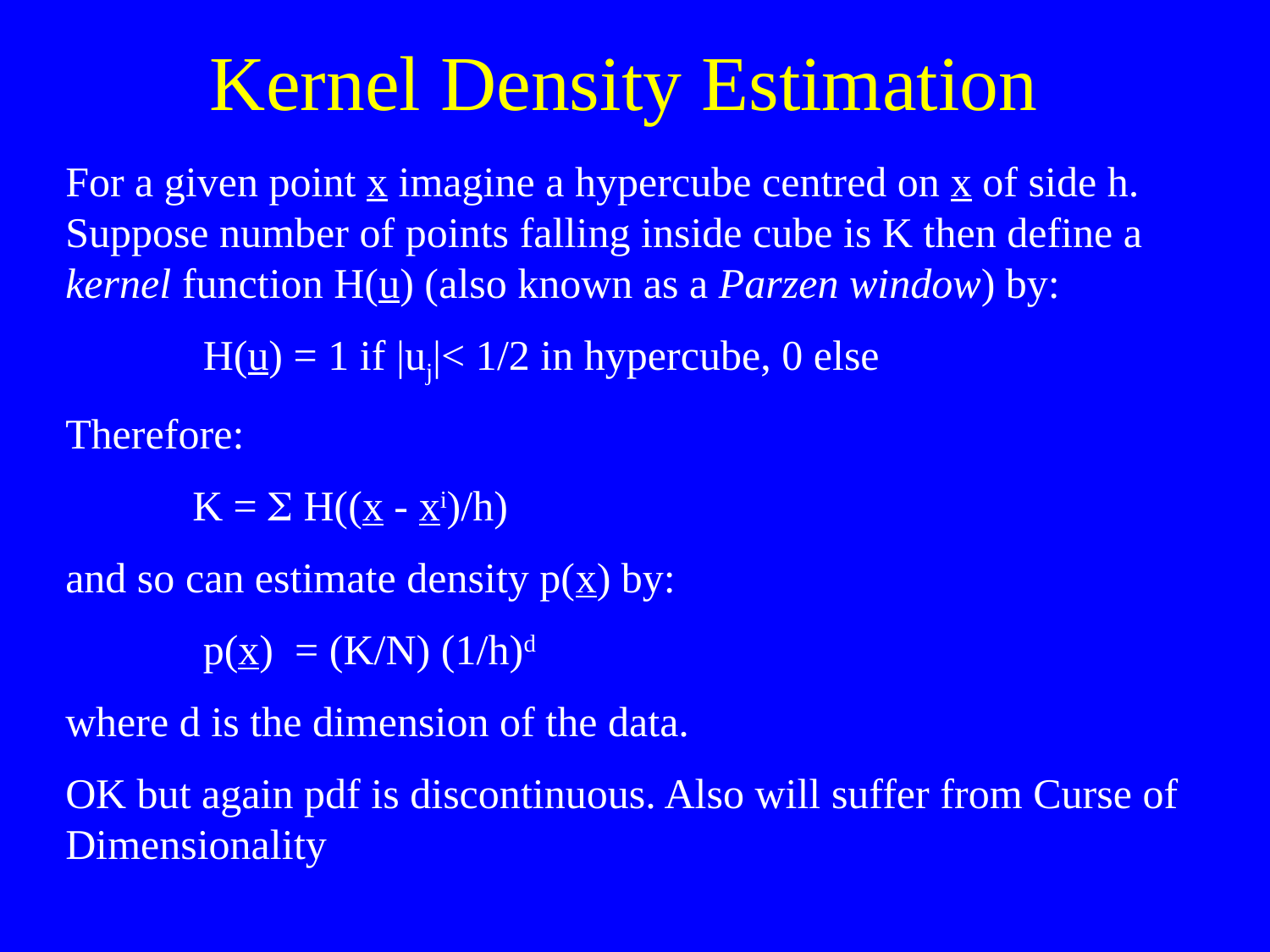

# Kernel Density Estimation
For a given point x imagine a hypercube centred on x of side h. Suppose number of points falling inside cube is K then define a kernel function H(u) (also known as a Parzen window) by:
	 H(u) = 1 if |uj|< 1/2 in hypercube, 0 else
Therefore:
	K = Σ H((x - xi)/h)
and so can estimate density p(x) by:
	 p(x)  = (K/N) (1/h)d
where d is the dimension of the data.
OK but again pdf is discontinuous. Also will suffer from Curse of Dimensionality